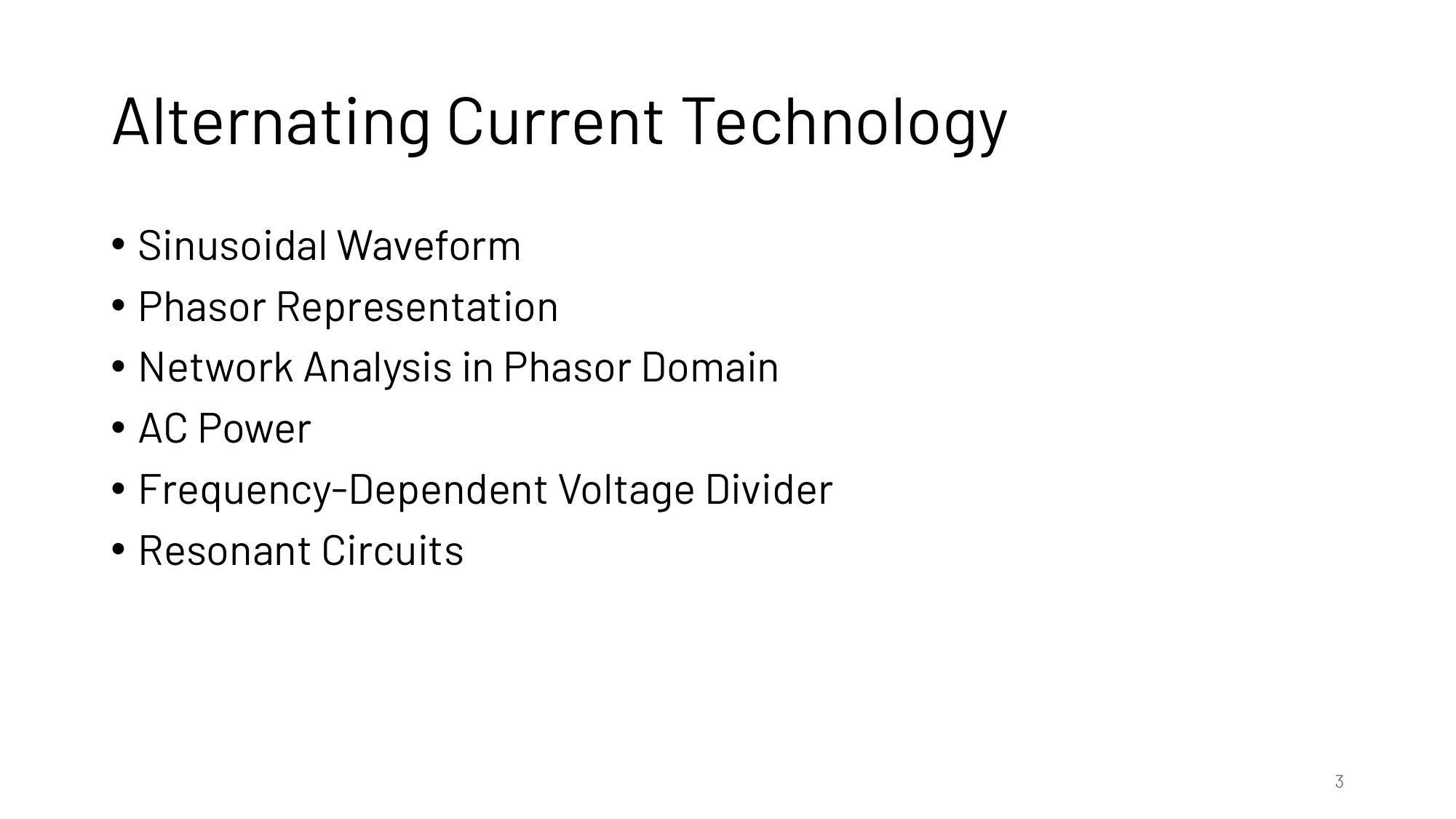

# Alternating Current Technology
Sinusoidal Waveform
Phasor Representation
Network Analysis in Phasor Domain
AC Power
Frequency-Dependent Voltage Divider
Resonant Circuits
3